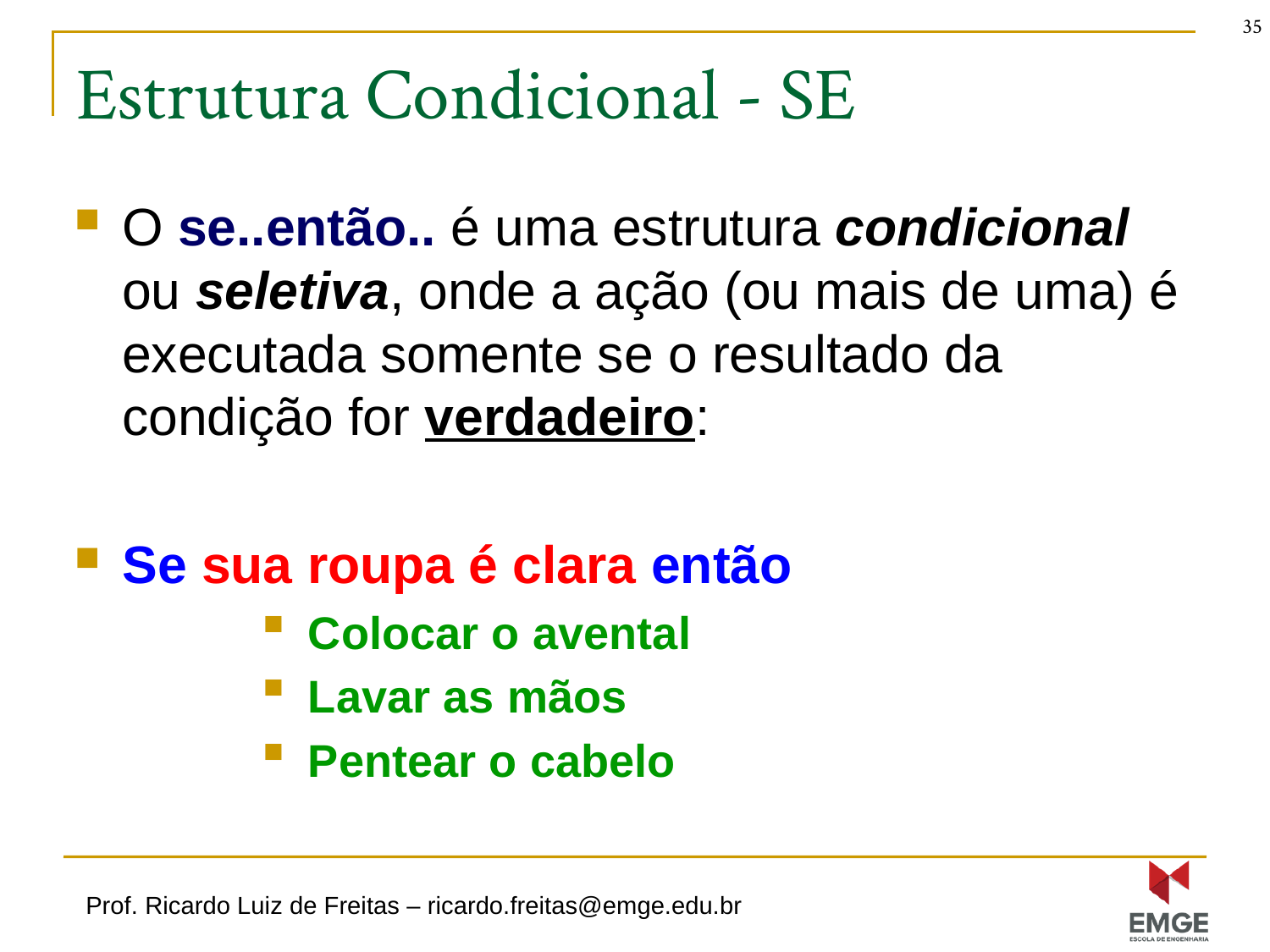

35
# Estrutura Condicional - SE
O se..então.. é uma estrutura condicional ou seletiva, onde a ação (ou mais de uma) é executada somente se o resultado da condição for verdadeiro:

Se sua roupa é clara então
Colocar o avental
Lavar as mãos
Pentear o cabelo